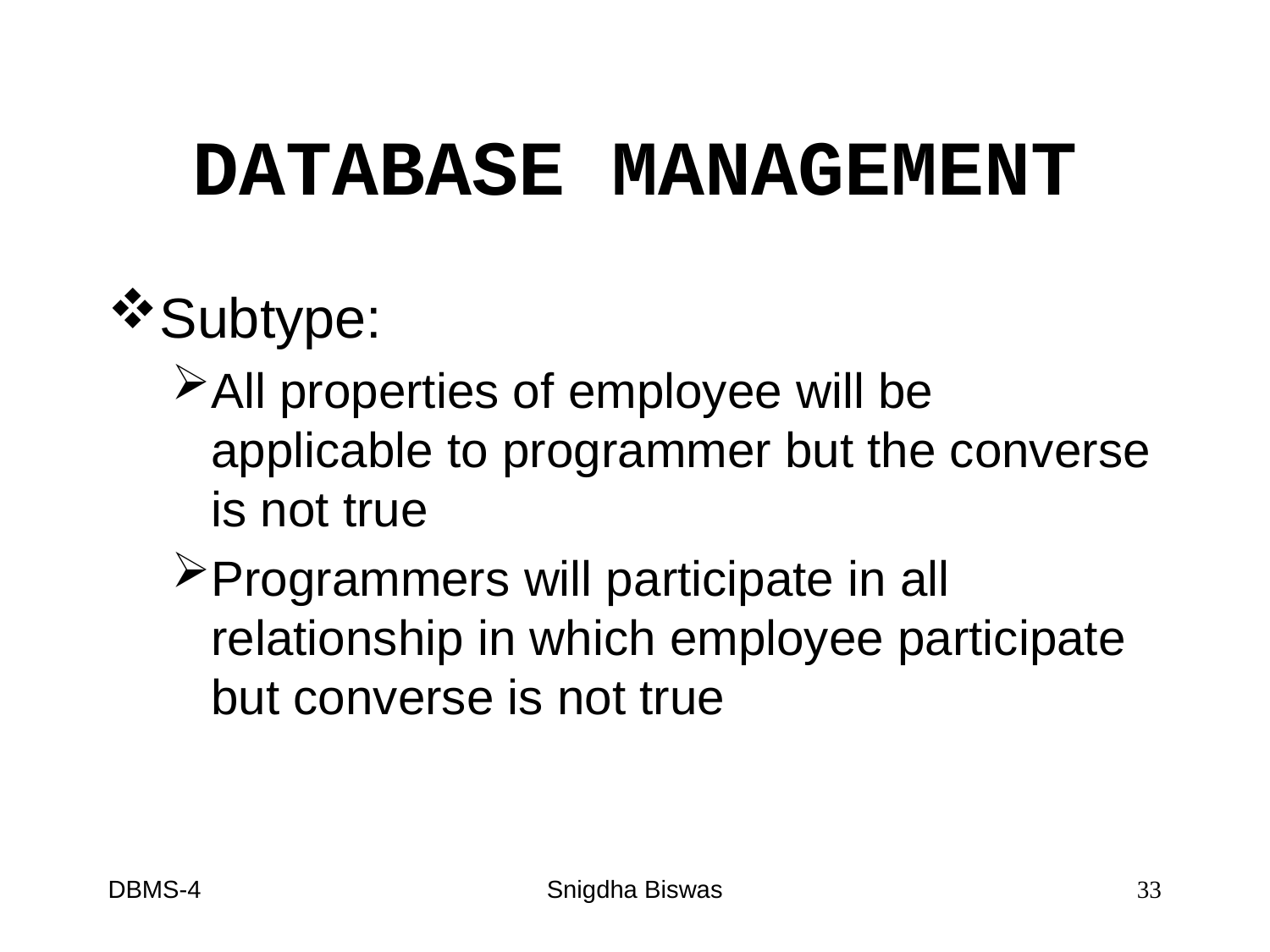

# DATABASE MANAGEMENT
Subtype:
All properties of employee will be applicable to programmer but the converse is not true
Programmers will participate in all relationship in which employee participate but converse is not true
DBMS-4
Snigdha Biswas
33